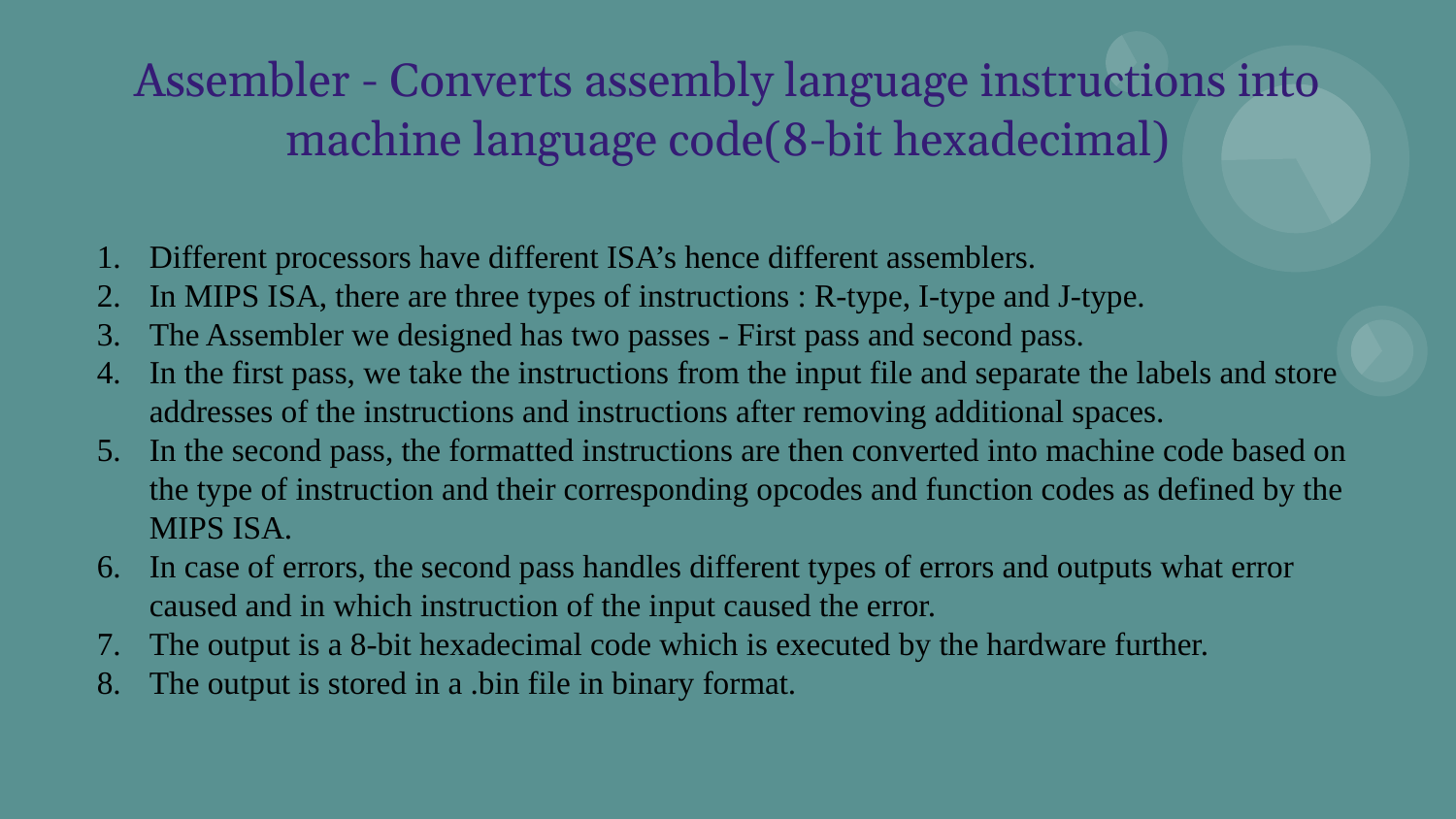

# Assembler - Converts assembly language instructions into machine language code(8-bit hexadecimal)
Different processors have different ISA’s hence different assemblers.
In MIPS ISA, there are three types of instructions : R-type, I-type and J-type.
The Assembler we designed has two passes - First pass and second pass.
In the first pass, we take the instructions from the input file and separate the labels and store addresses of the instructions and instructions after removing additional spaces.
In the second pass, the formatted instructions are then converted into machine code based on the type of instruction and their corresponding opcodes and function codes as defined by the MIPS ISA.
In case of errors, the second pass handles different types of errors and outputs what error caused and in which instruction of the input caused the error.
The output is a 8-bit hexadecimal code which is executed by the hardware further.
The output is stored in a .bin file in binary format.